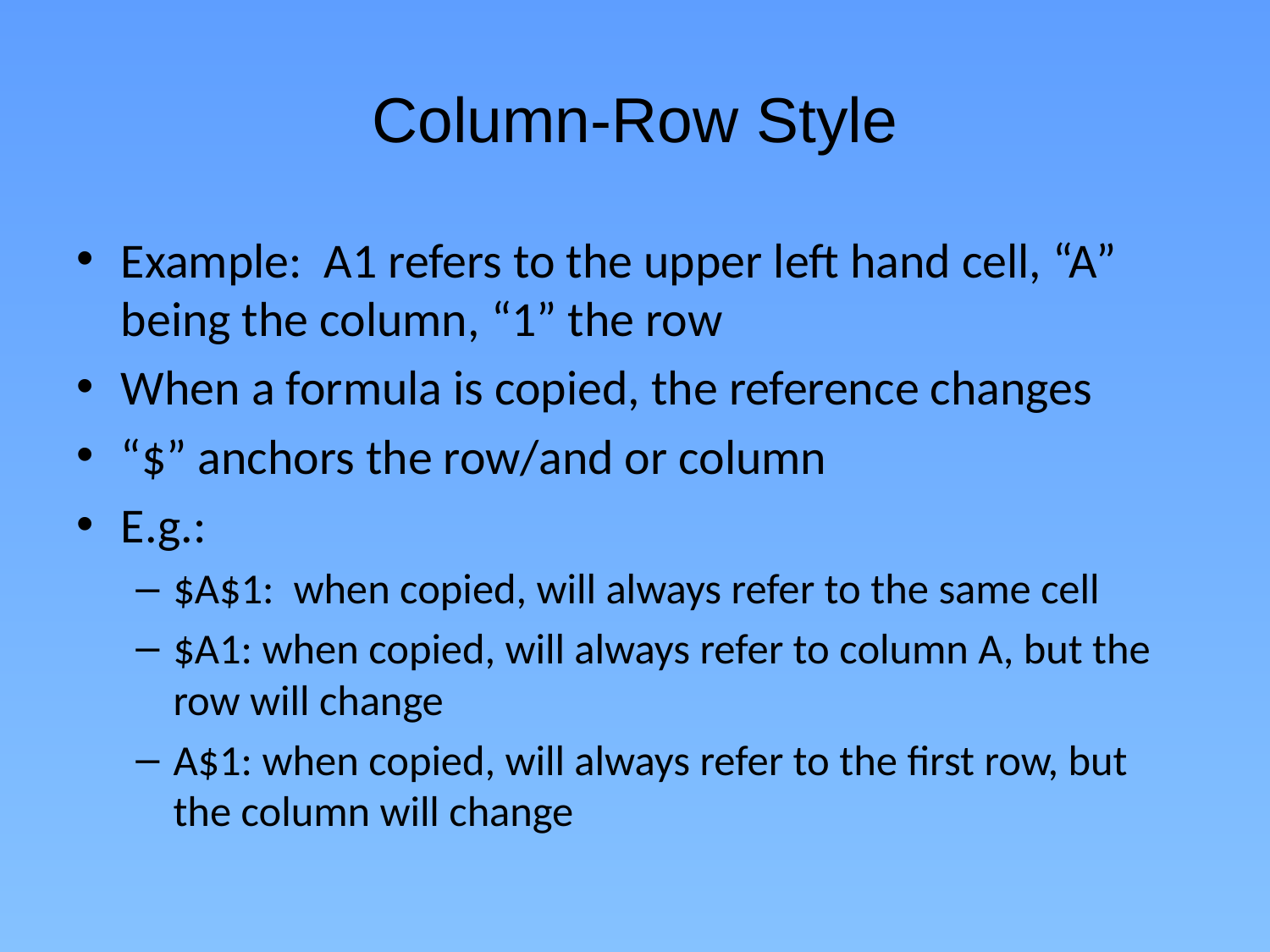

# Column-Row Style
Example:  A1 refers to the upper left hand cell, “A” being the column, “1” the row
When a formula is copied, the reference changes
“$” anchors the row/and or column
E.g.:
$A$1:  when copied, will always refer to the same cell
$A1: when copied, will always refer to column A, but the row will change
A$1: when copied, will always refer to the first row, but the column will change